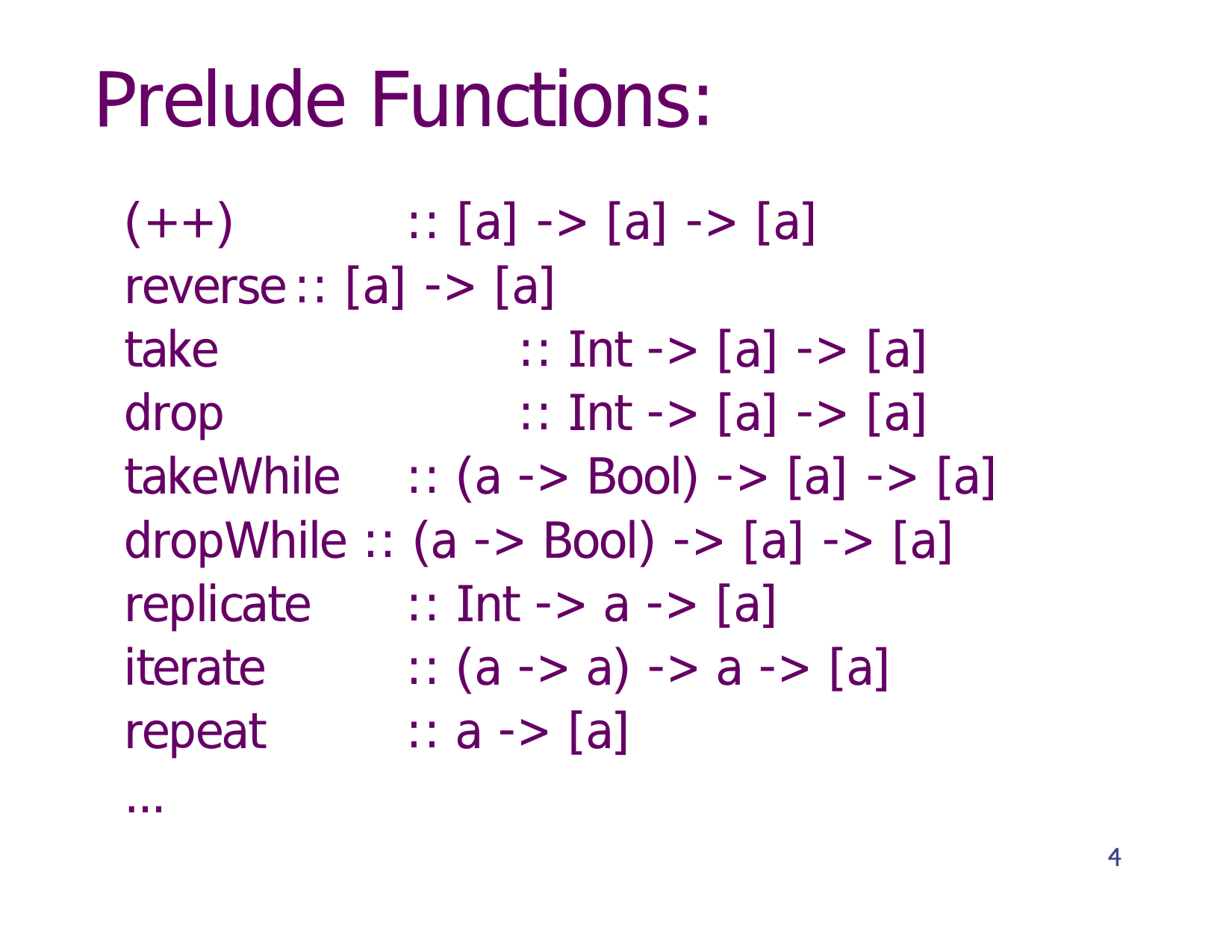

# Prelude Functions:
(++)		:: [a] -> [a] -> [a]
reverse	:: [a] -> [a]
take			:: Int -> [a] -> [a]
drop			:: Int -> [a] -> [a]
takeWhile	:: (a -> Bool) -> [a] -> [a]
dropWhile :: (a -> Bool) -> [a] -> [a]
replicate	:: Int -> a -> [a]
iterate		:: (a -> a) -> a -> [a]
repeat		:: a -> [a]
…
4